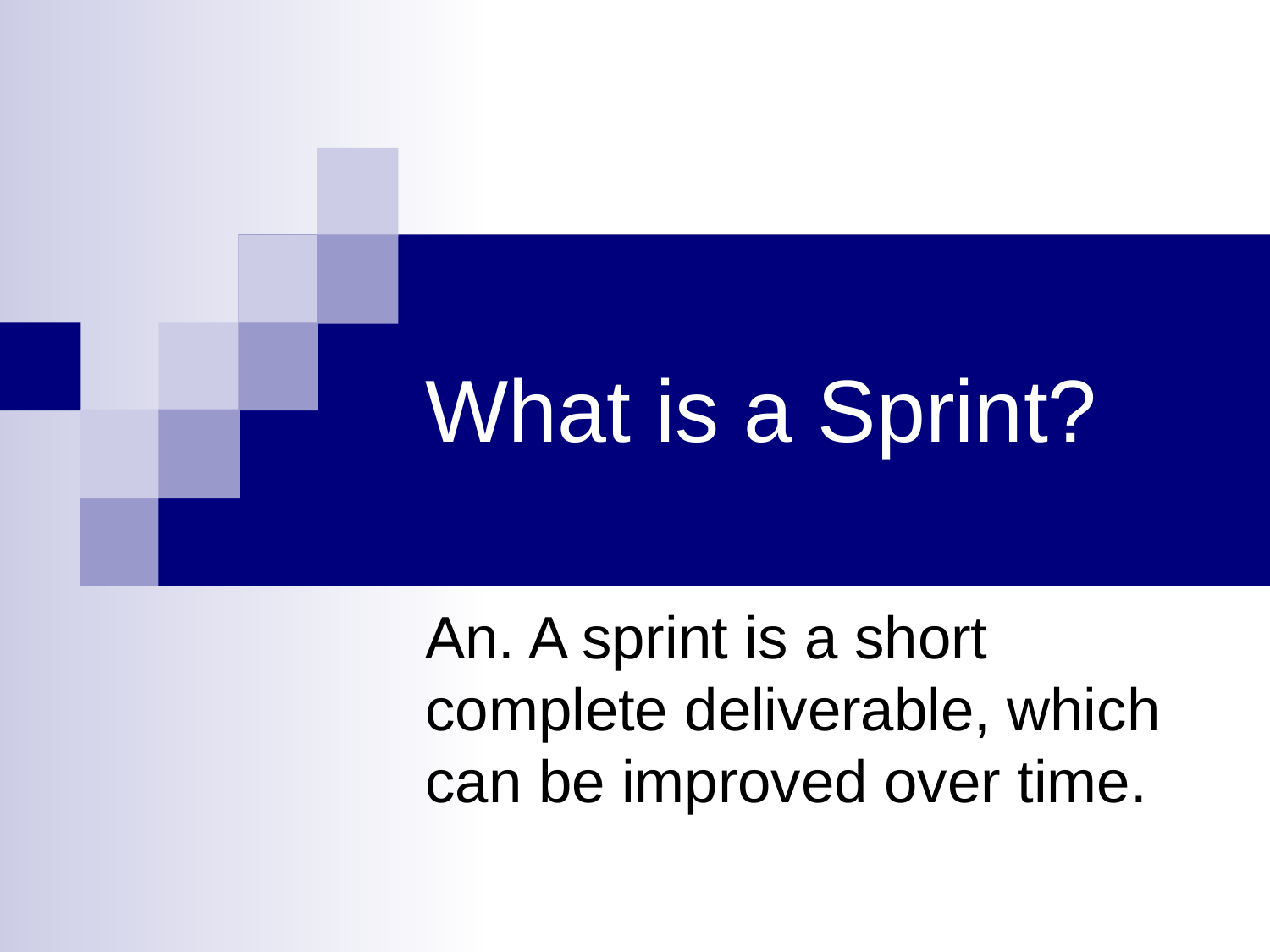

# What is a Sprint?
An. A sprint is a short complete deliverable, which can be improved over time.